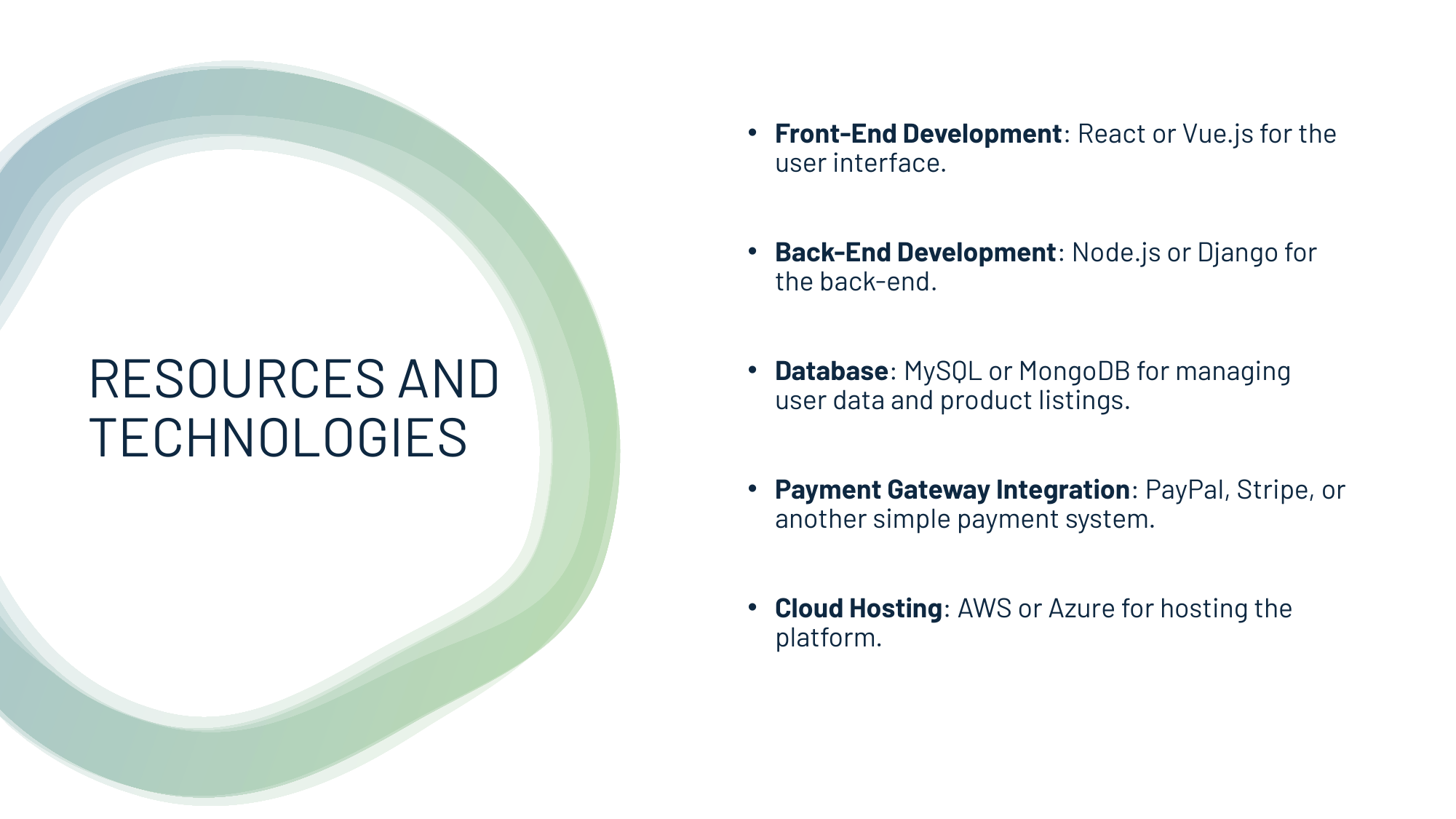

Front-End Development: React or Vue.js for the user interface.

Back-End Development: Node.js or Django for the back-end.

Database: MySQL or MongoDB for managing user data and product listings.

Payment Gateway Integration: PayPal, Stripe, or another simple payment system.

Cloud Hosting: AWS or Azure for hosting the platform.

# RESOURCES AND TECHNOLOGIES